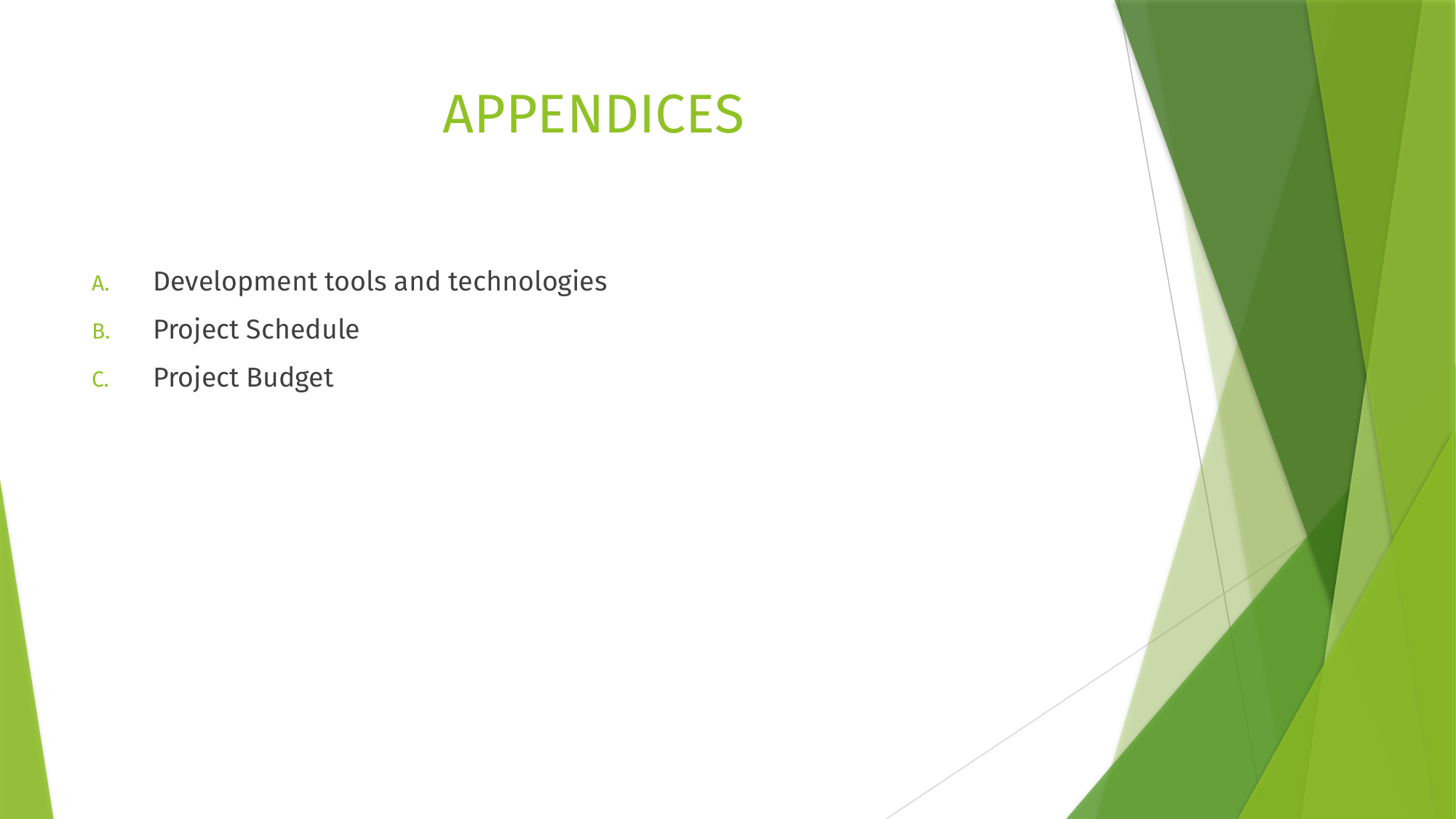

# APPENDICES
Development tools and technologies
Project Schedule
Project Budget